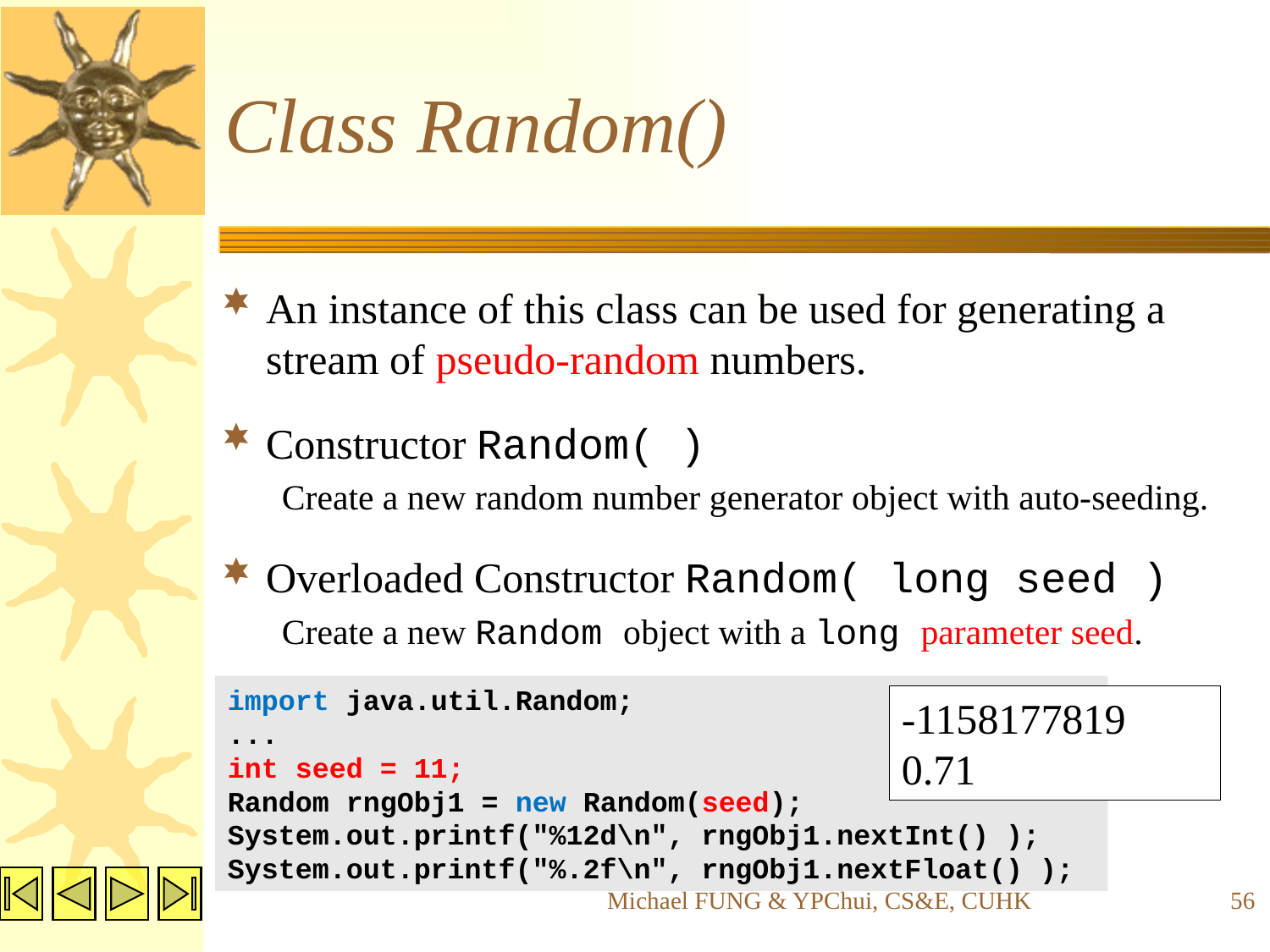

# Class Random()
An instance of this class can be used for generating a stream of pseudo-random numbers.
Constructor Random( )
Create a new random number generator object with auto-seeding.
Overloaded Constructor Random( long seed )
Create a new Random object with a long parameter seed.
import java.util.Random;
...
int seed = 11;
Random rngObj1 = new Random(seed);
System.out.printf("%12d\n", rngObj1.nextInt() );
System.out.printf("%.2f\n", rngObj1.nextFloat() );
-1158177819
0.71
Michael FUNG & YPChui, CS&E, CUHK
56